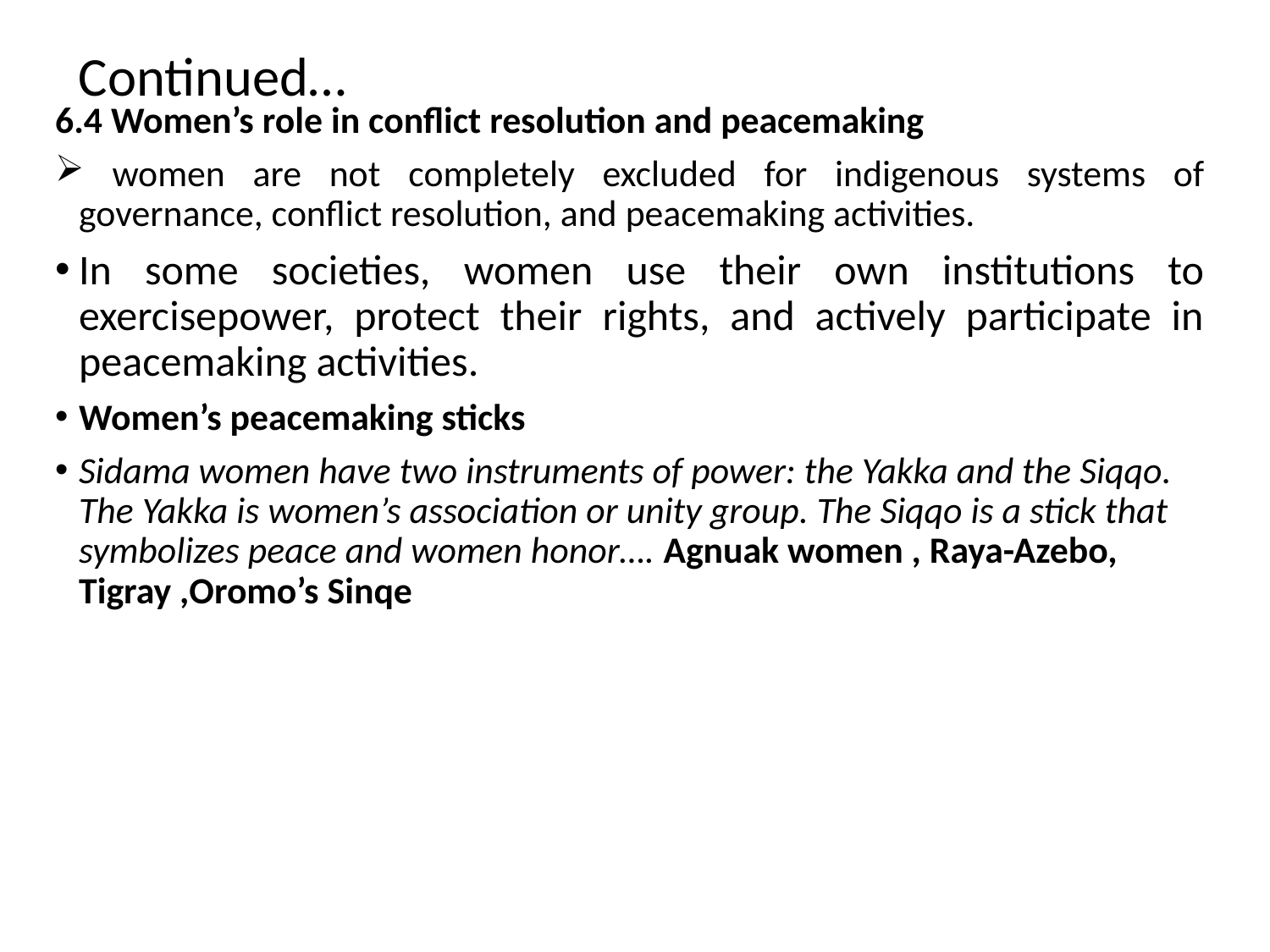

# Continued…
6.4 Women’s role in conflict resolution and peacemaking
 women are not completely excluded for indigenous systems of governance, conflict resolution, and peacemaking activities.
In some societies, women use their own institutions to exercisepower, protect their rights, and actively participate in peacemaking activities.
Women’s peacemaking sticks
Sidama women have two instruments of power: the Yakka and the Siqqo. The Yakka is women’s association or unity group. The Siqqo is a stick that symbolizes peace and women honor…. Agnuak women , Raya-Azebo, Tigray ,Oromo’s Sinqe